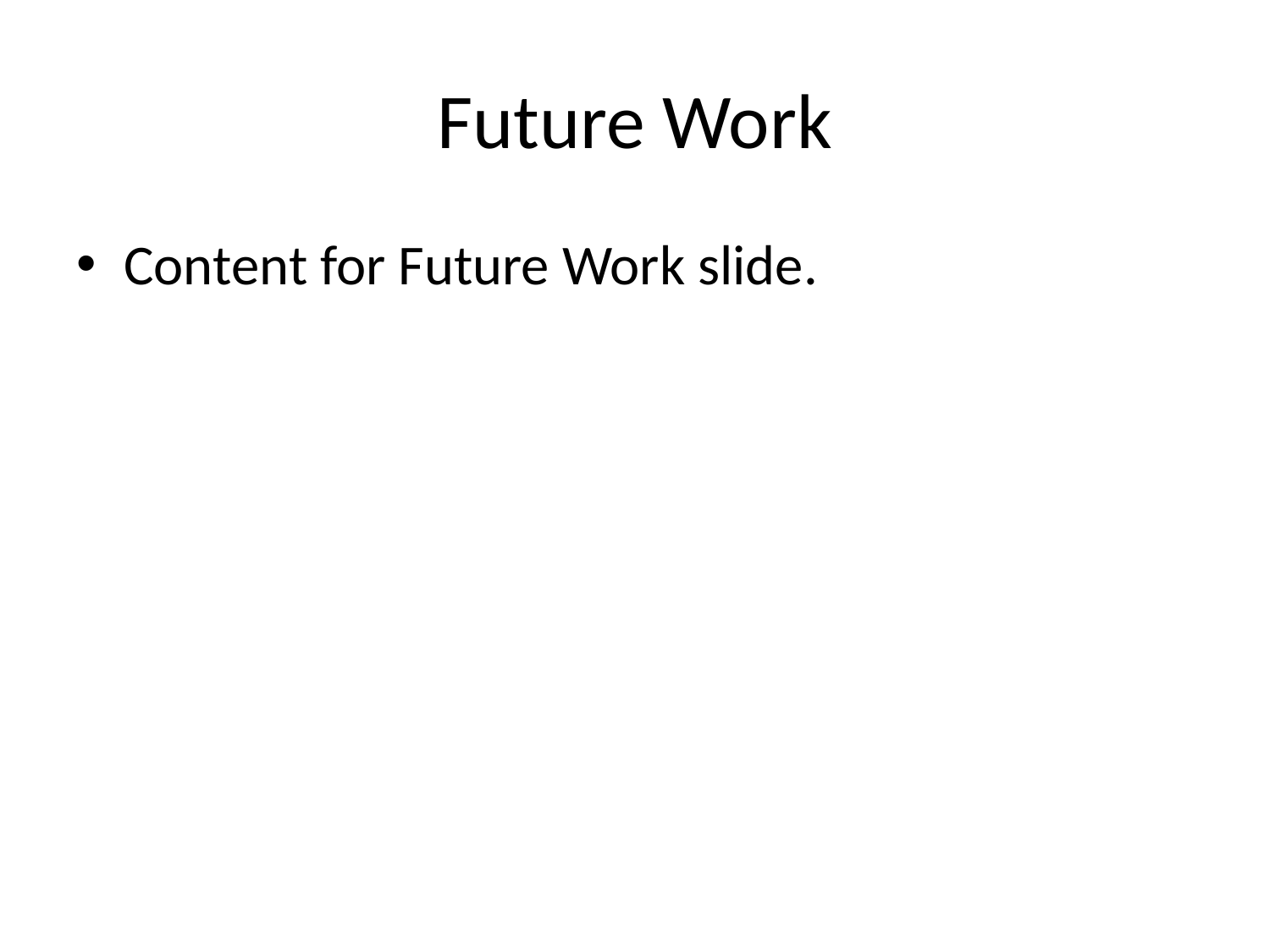

# Future Work
Content for Future Work slide.